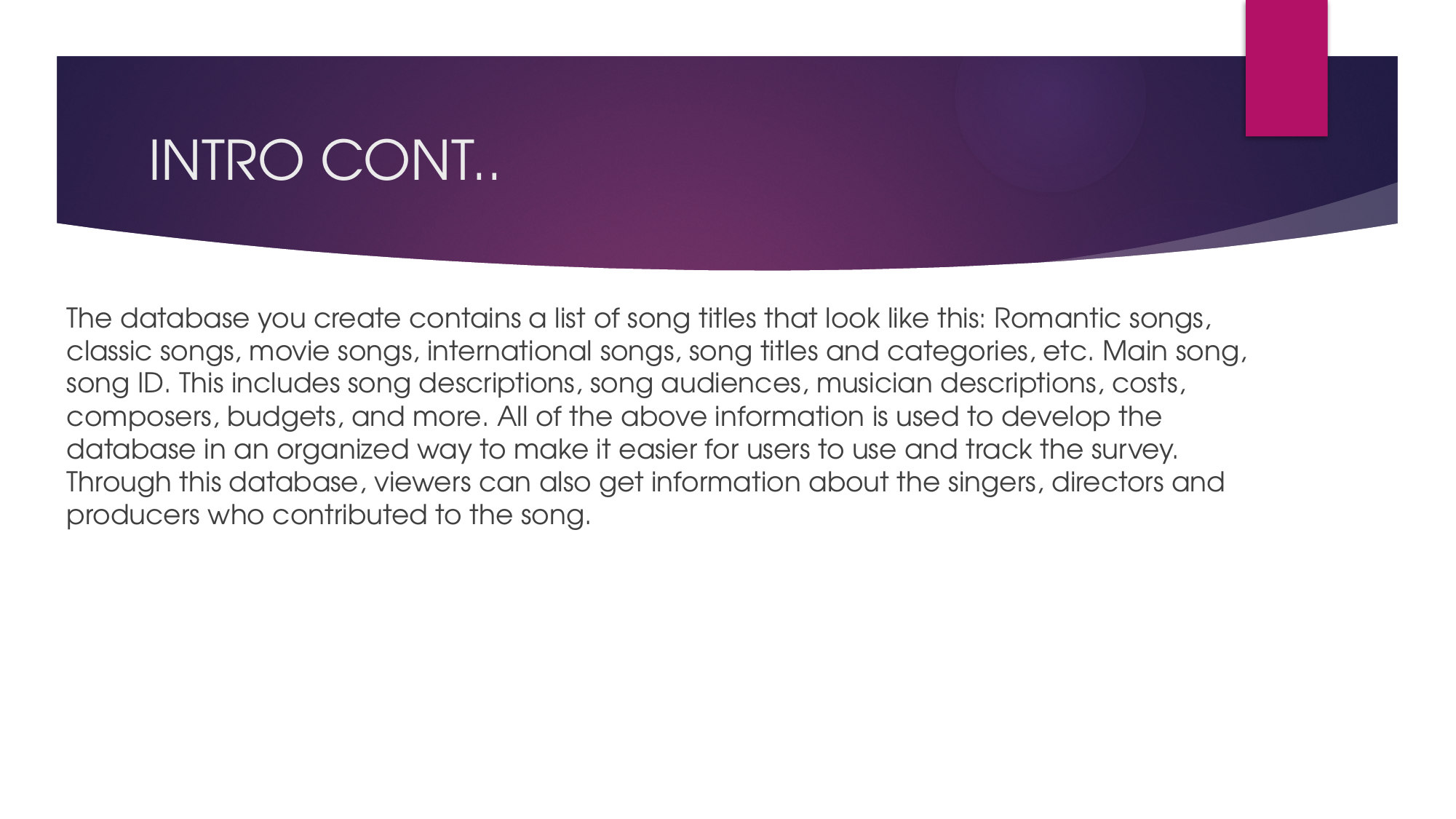

# INTRO CONT..
The database you create contains a list of song titles that look like this: Romantic songs, classic songs, movie songs, international songs, song titles and categories, etc. Main song, song ID. This includes song descriptions, song audiences, musician descriptions, costs, composers, budgets, and more. All of the above information is used to develop the database in an organized way to make it easier for users to use and track the survey. Through this database, viewers can also get information about the singers, directors and producers who contributed to the song.